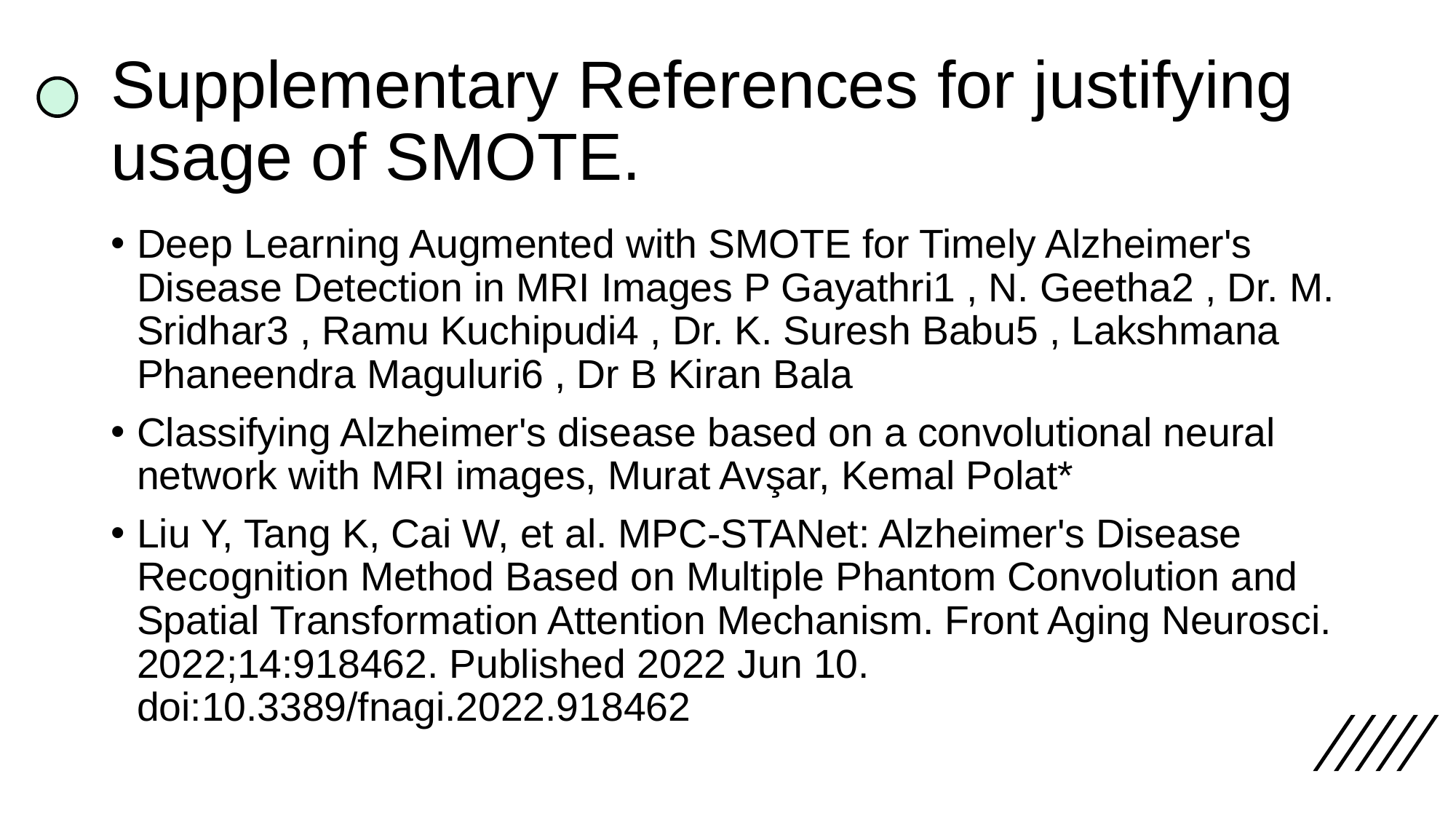

# Supplementary References for justifying usage of SMOTE.
Deep Learning Augmented with SMOTE for Timely Alzheimer's Disease Detection in MRI Images P Gayathri1 , N. Geetha2 , Dr. M. Sridhar3 , Ramu Kuchipudi4 , Dr. K. Suresh Babu5 , Lakshmana Phaneendra Maguluri6 , Dr B Kiran Bala
Classifying Alzheimer's disease based on a convolutional neural network with MRI images, Murat Avşar, Kemal Polat*
Liu Y, Tang K, Cai W, et al. MPC-STANet: Alzheimer's Disease Recognition Method Based on Multiple Phantom Convolution and Spatial Transformation Attention Mechanism. Front Aging Neurosci. 2022;14:918462. Published 2022 Jun 10. doi:10.3389/fnagi.2022.918462